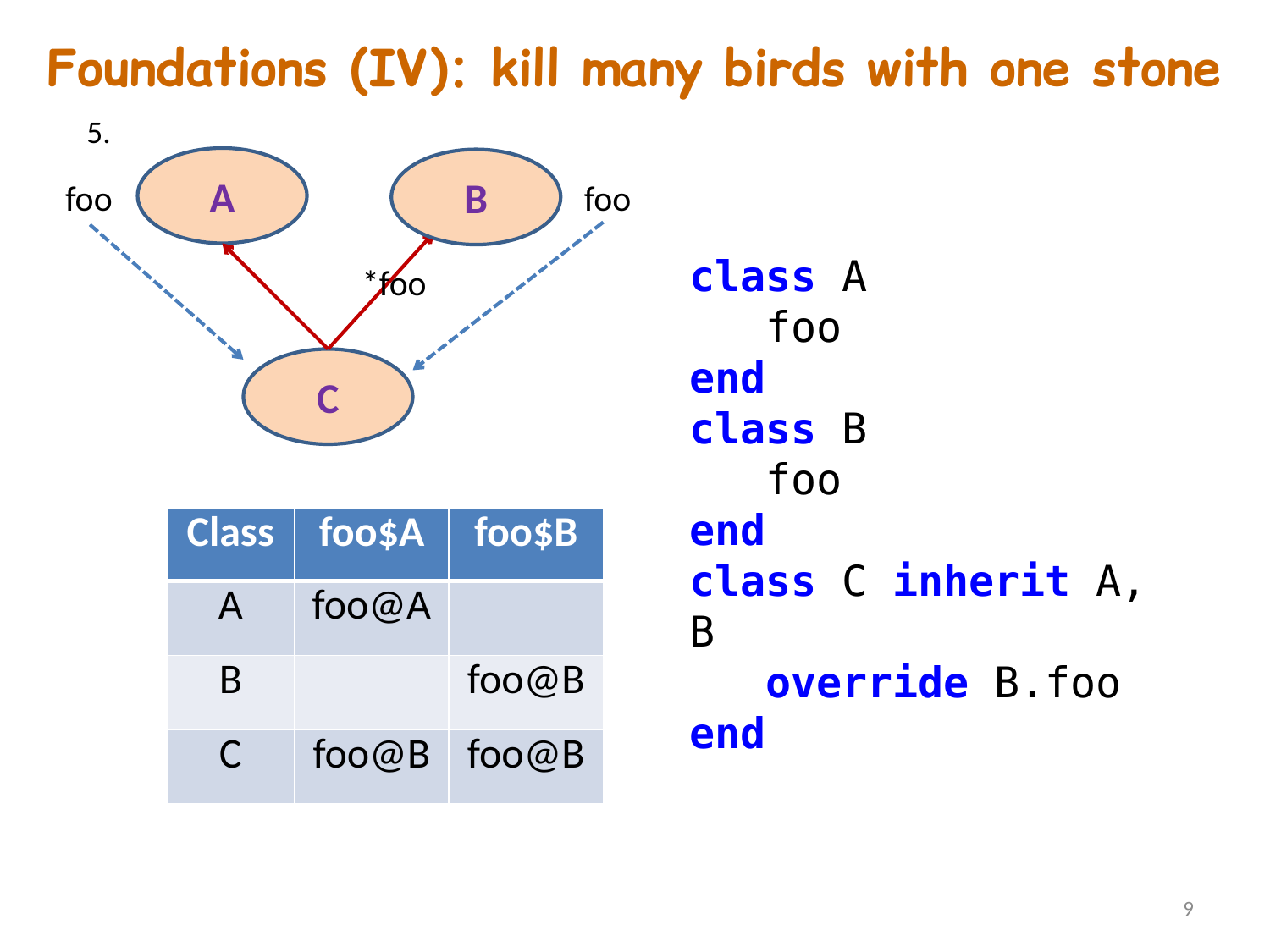

# Foundations (IV): kill many birds with one stone
5.
A
B
foo
foo
class A
   foo
end
class B
   foo
end
class C inherit A, B
   override B.foo
end

*foo
C
| Class | foo$A | foo$B |
| --- | --- | --- |
| A | foo@A |  |
| B |  | foo@B |
| C | foo@B | foo@B |
9